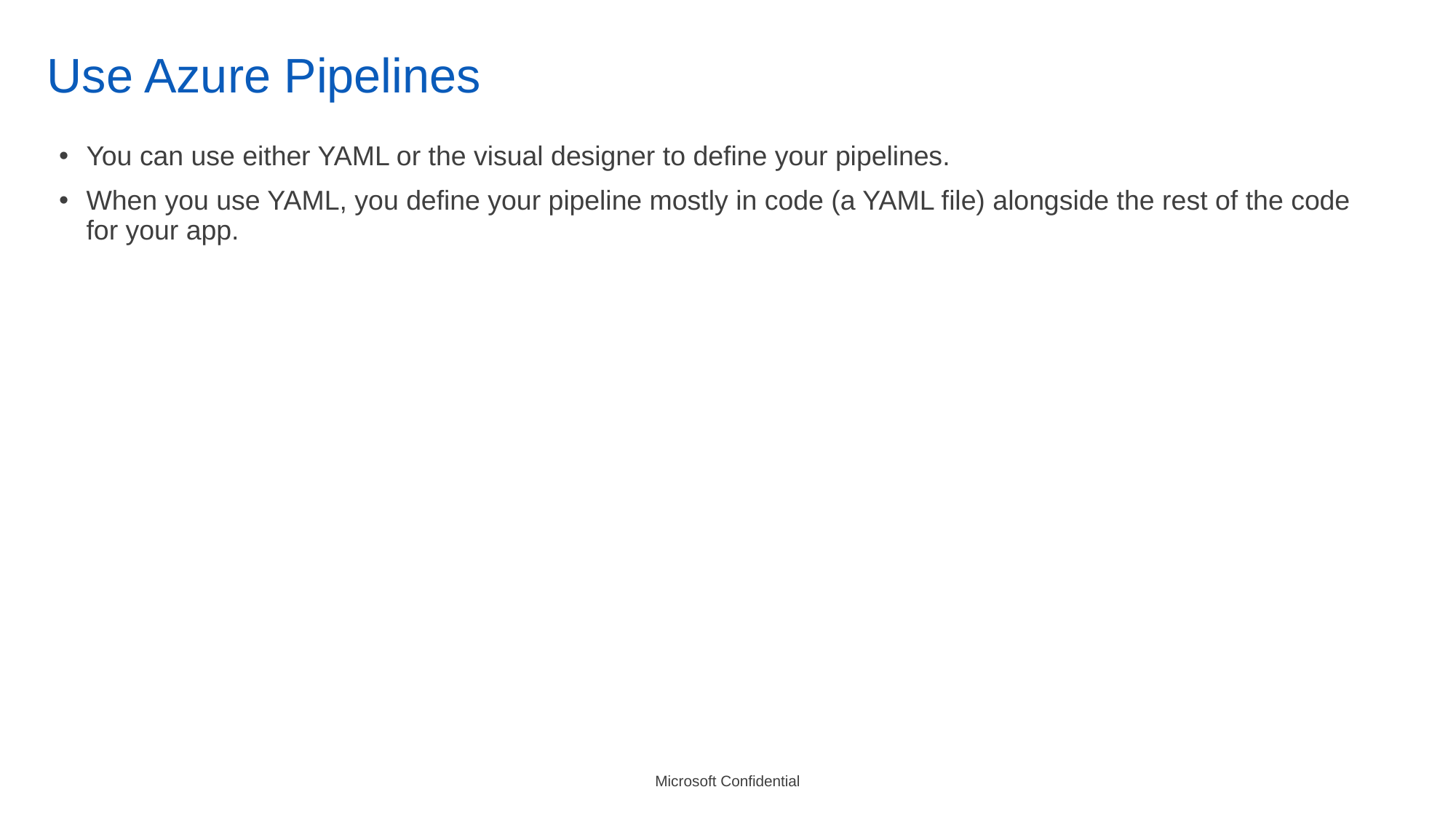

# Use Azure Pipelines
You can use either YAML or the visual designer to define your pipelines.
When you use YAML, you define your pipeline mostly in code (a YAML file) alongside the rest of the code for your app.